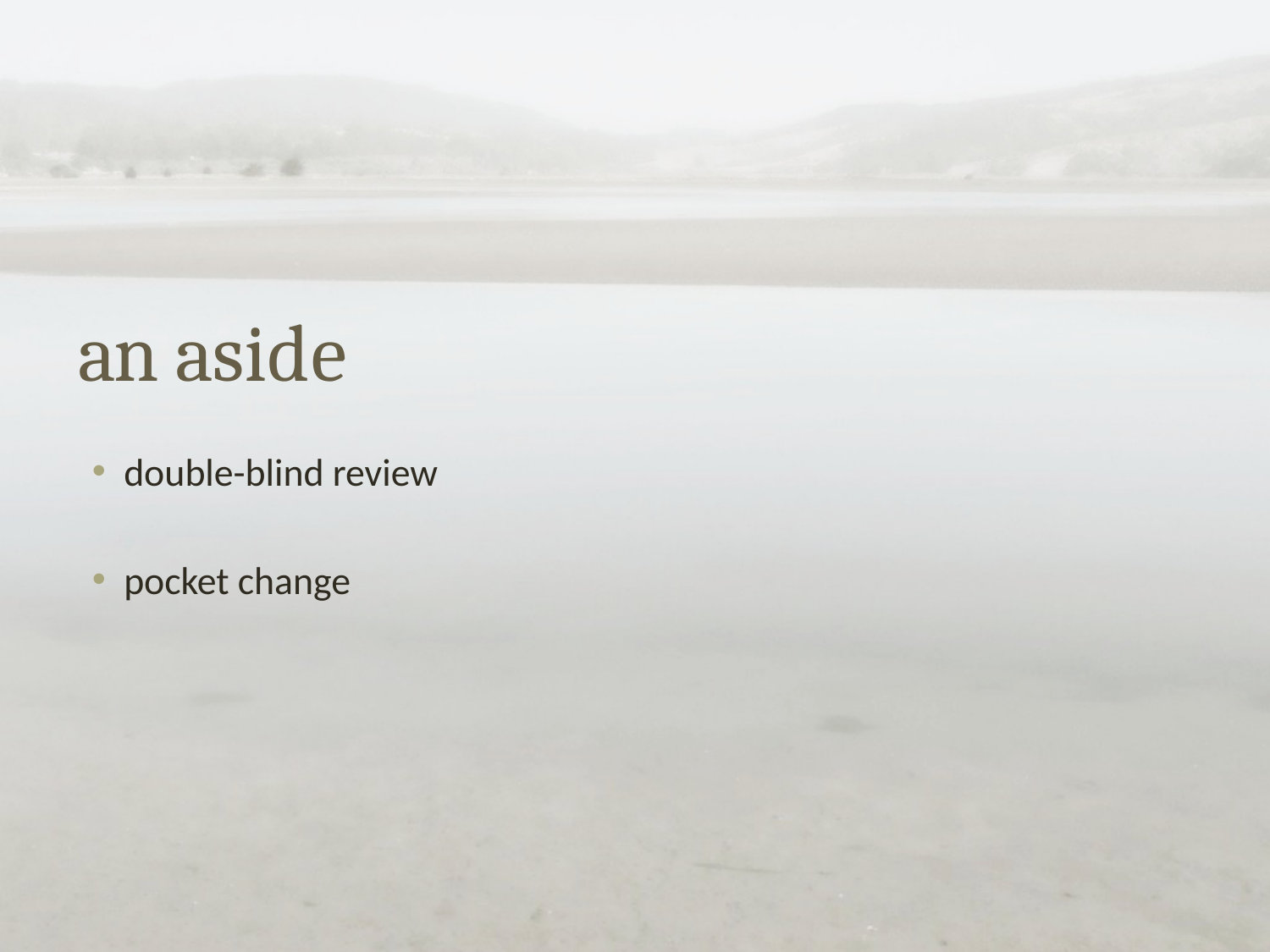

# an aside
double-blind review

pocket change